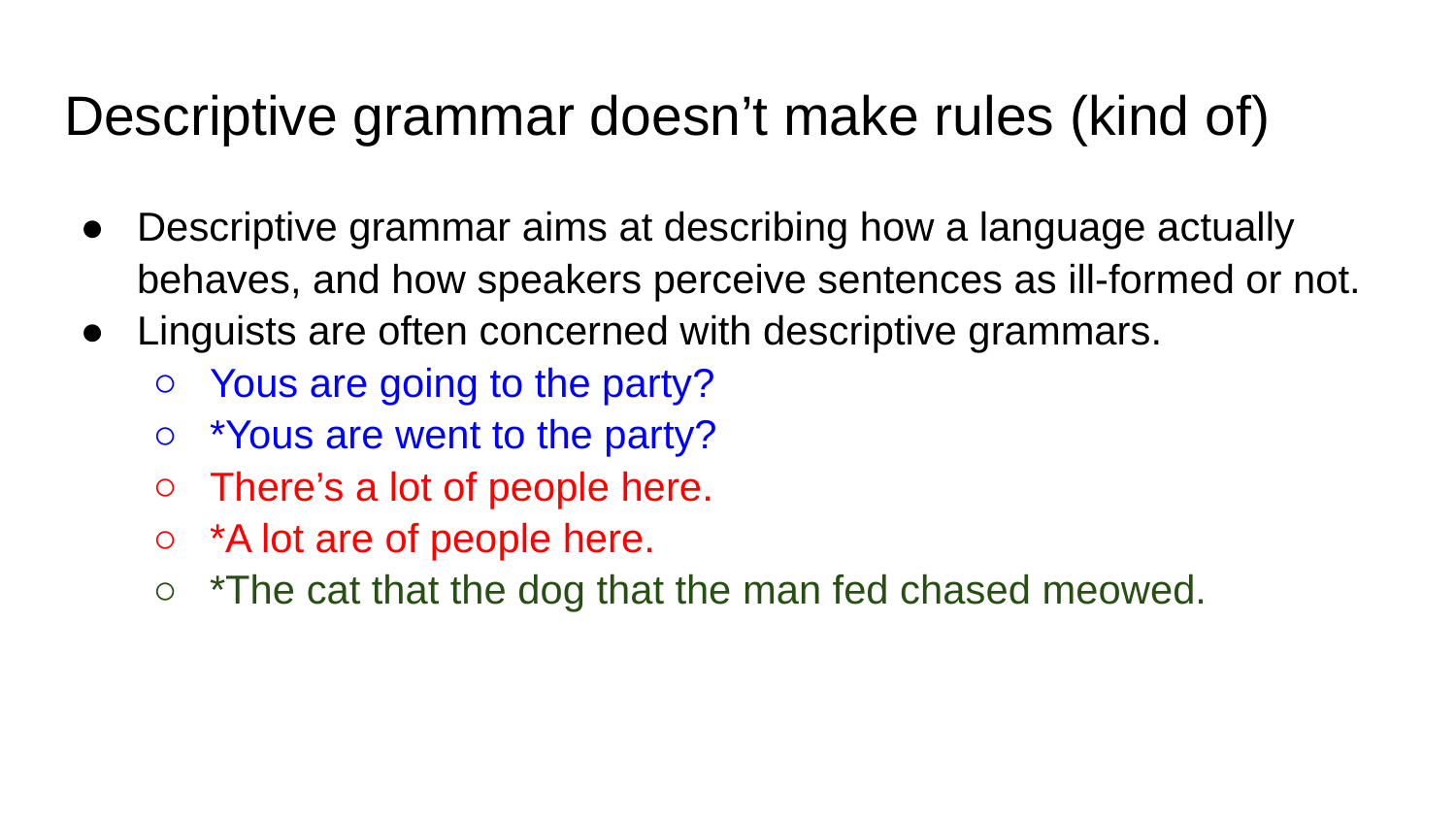

# Descriptive grammar doesn’t make rules (kind of)
Descriptive grammar aims at describing how a language actually behaves, and how speakers perceive sentences as ill-formed or not.
Linguists are often concerned with descriptive grammars.
Yous are going to the party?
*Yous are went to the party?
There’s a lot of people here.
*A lot are of people here.
*The cat that the dog that the man fed chased meowed.